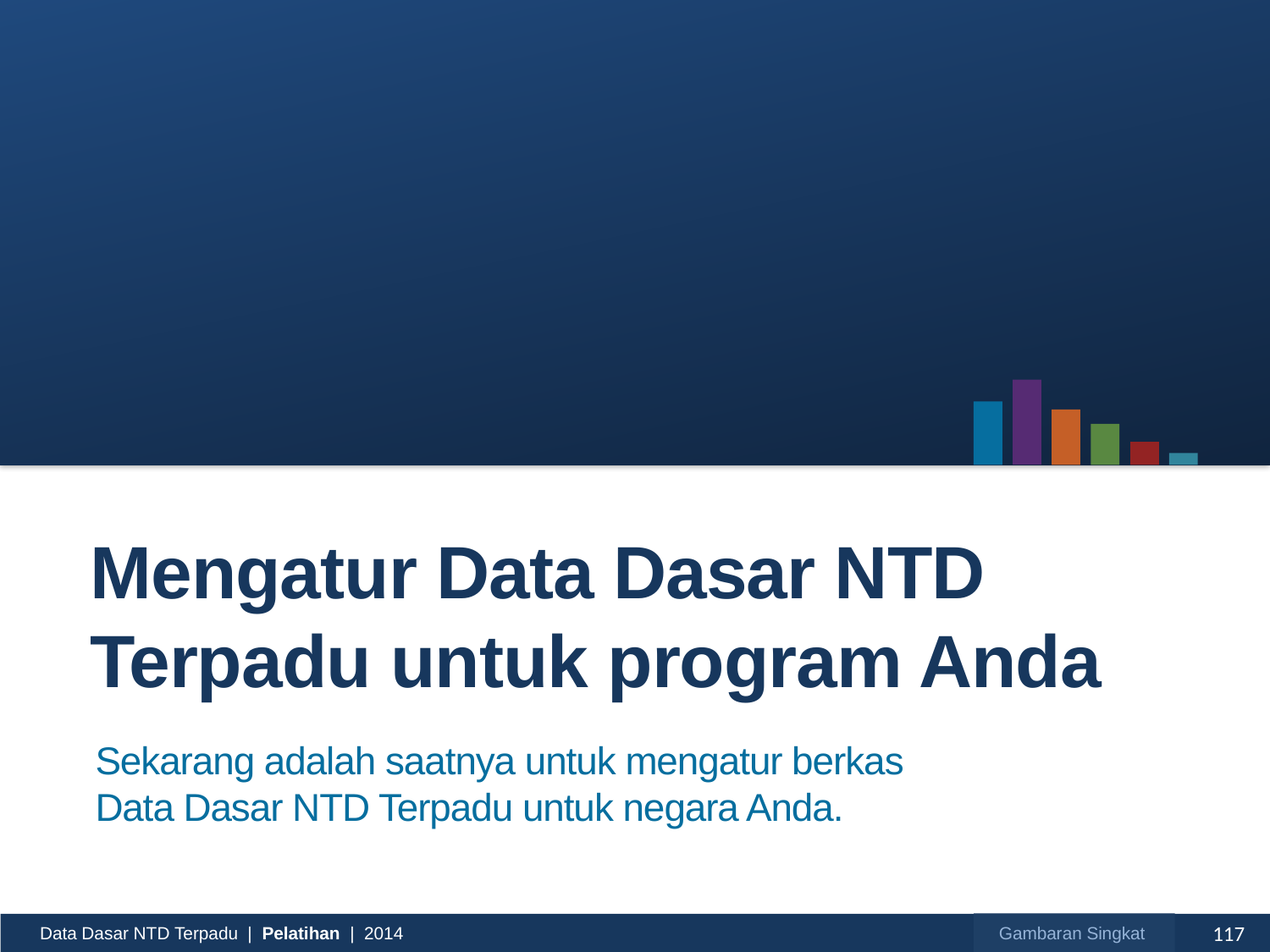

# Mengatur Data Dasar NTD Terpadu untuk program Anda
Sekarang adalah saatnya untuk mengatur berkas Data Dasar NTD Terpadu untuk negara Anda.